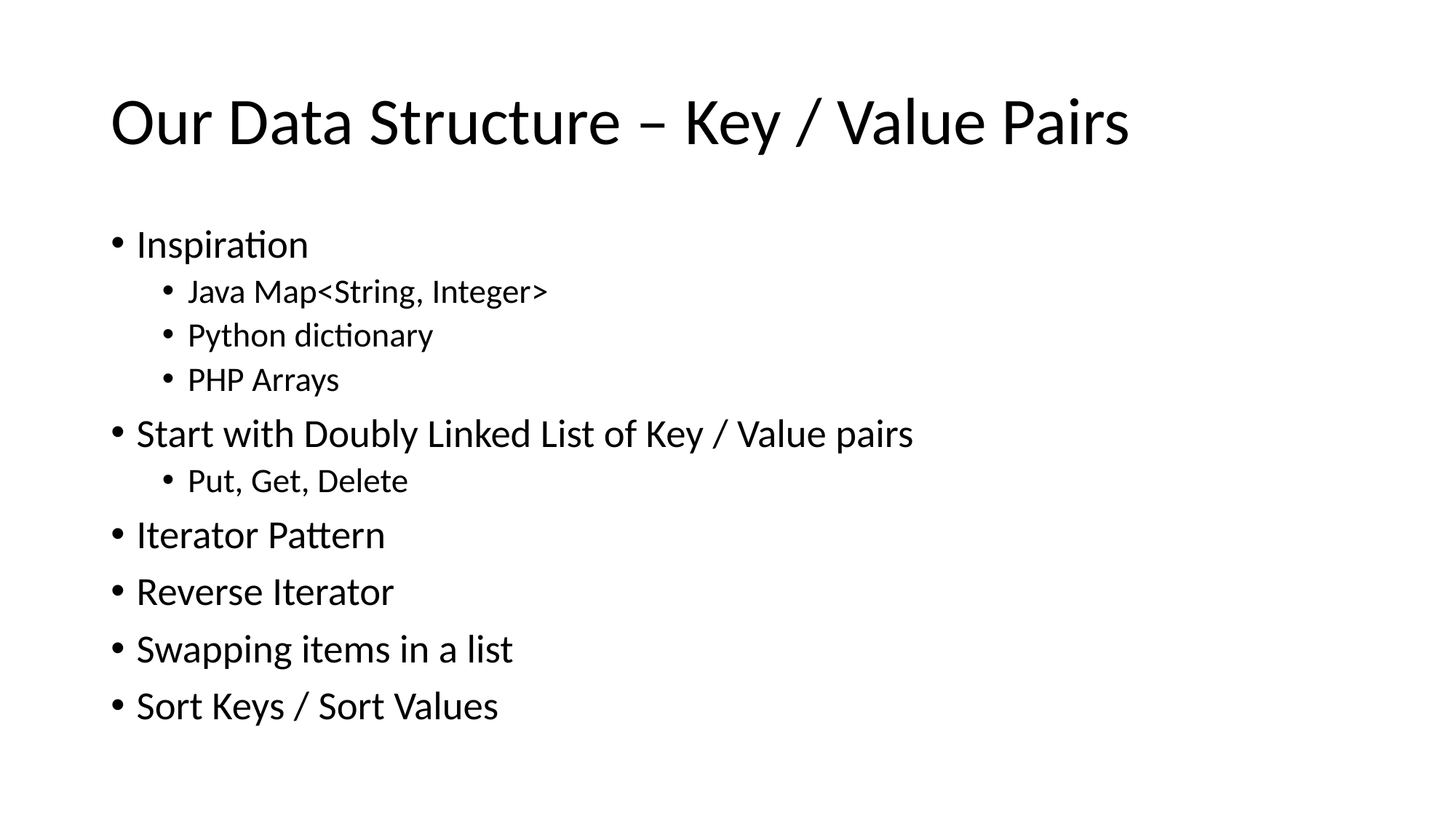

# Our Data Structure – Key / Value Pairs
Inspiration
Java Map<String, Integer>
Python dictionary
PHP Arrays
Start with Doubly Linked List of Key / Value pairs
Put, Get, Delete
Iterator Pattern
Reverse Iterator
Swapping items in a list
Sort Keys / Sort Values